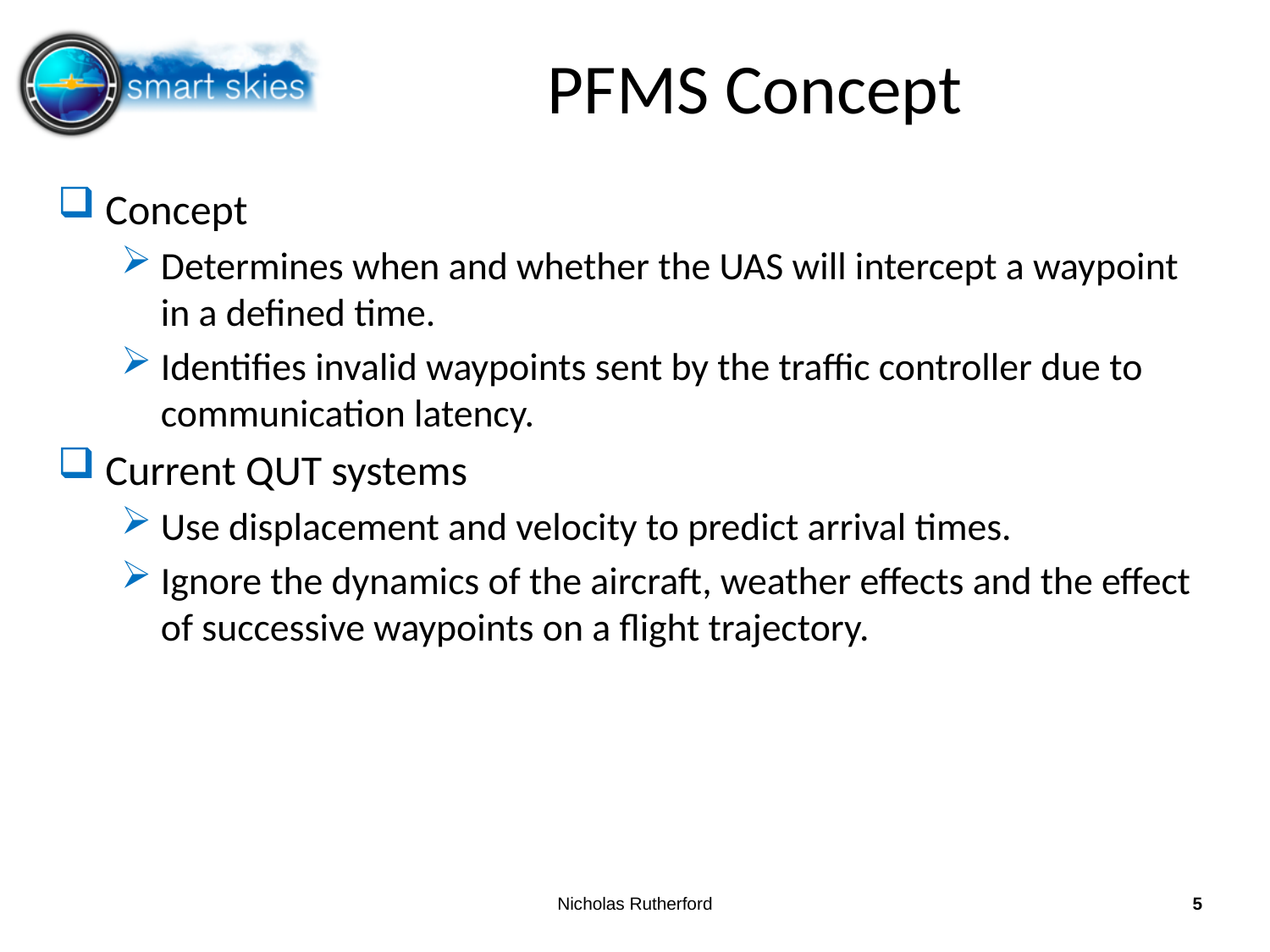

# PFMS Concept
Concept
Determines when and whether the UAS will intercept a waypoint in a defined time.
Identifies invalid waypoints sent by the traffic controller due to communication latency.
Current QUT systems
Use displacement and velocity to predict arrival times.
Ignore the dynamics of the aircraft, weather effects and the effect of successive waypoints on a flight trajectory.

Nicholas Rutherford
5